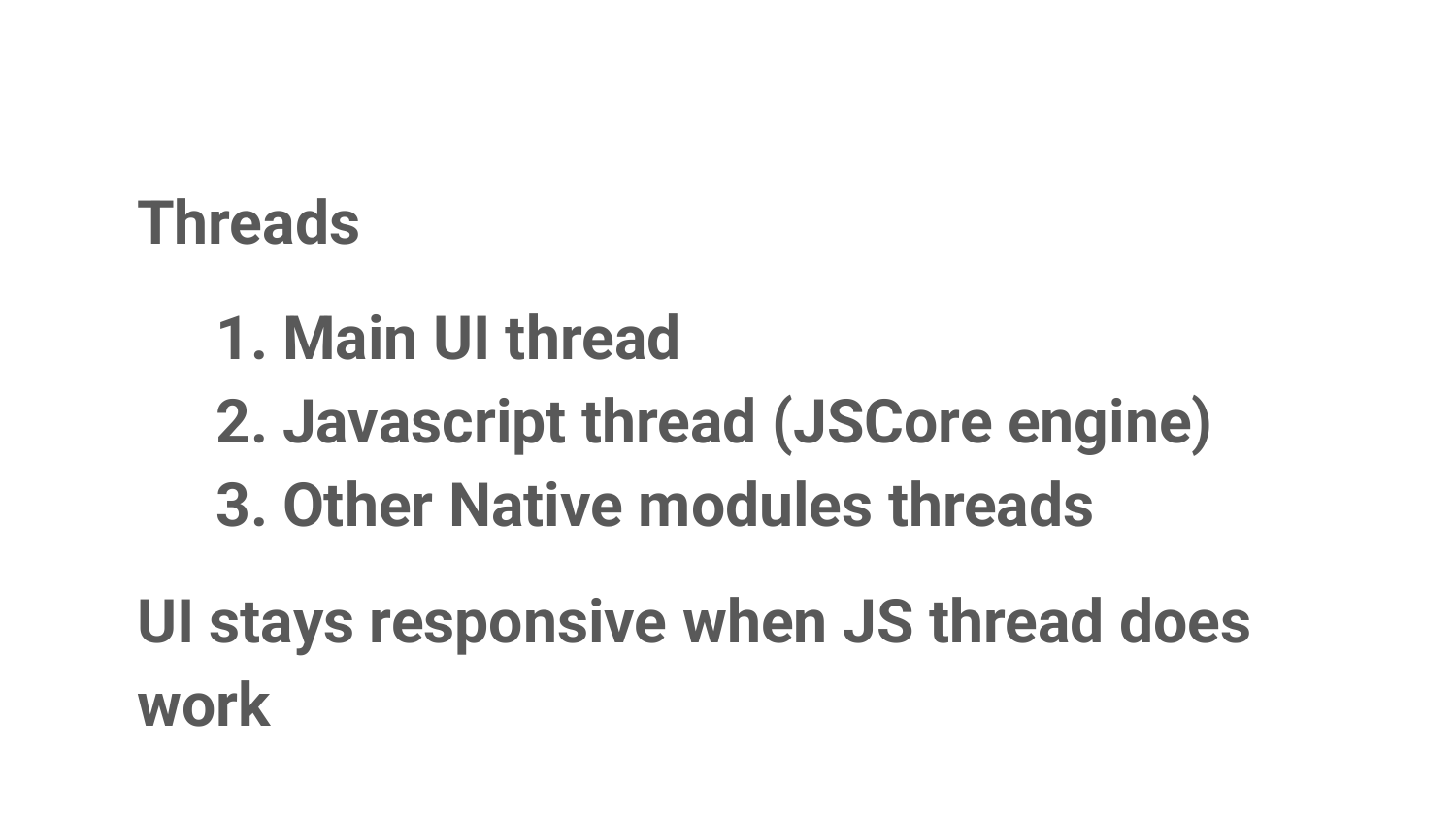

Threads
Main UI thread
Javascript thread (JSCore engine)
Other Native modules threads
UI stays responsive when JS thread does work